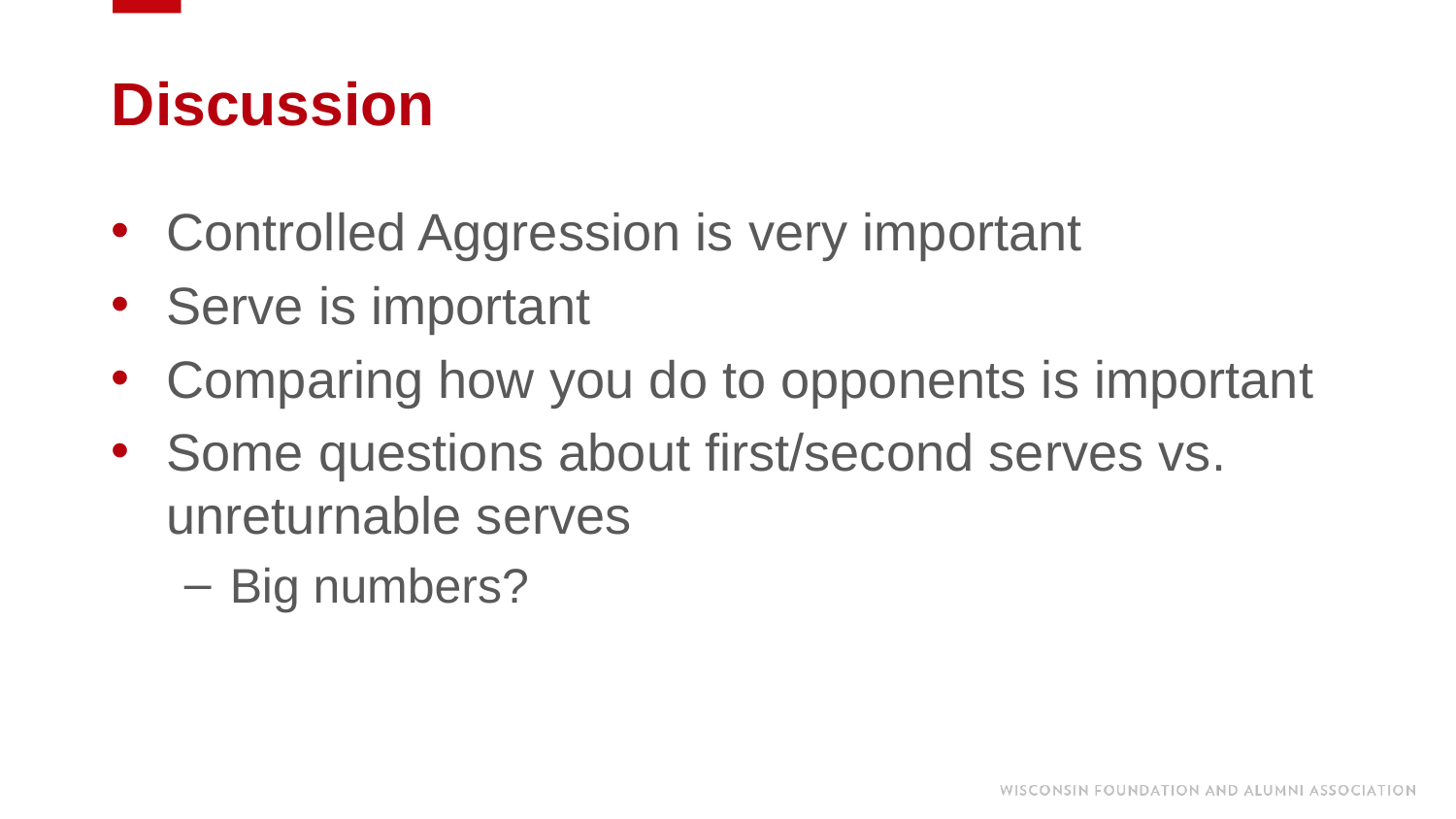

# Discussion
Controlled Aggression is very important
Serve is important
Comparing how you do to opponents is important
Some questions about first/second serves vs. unreturnable serves
Big numbers?